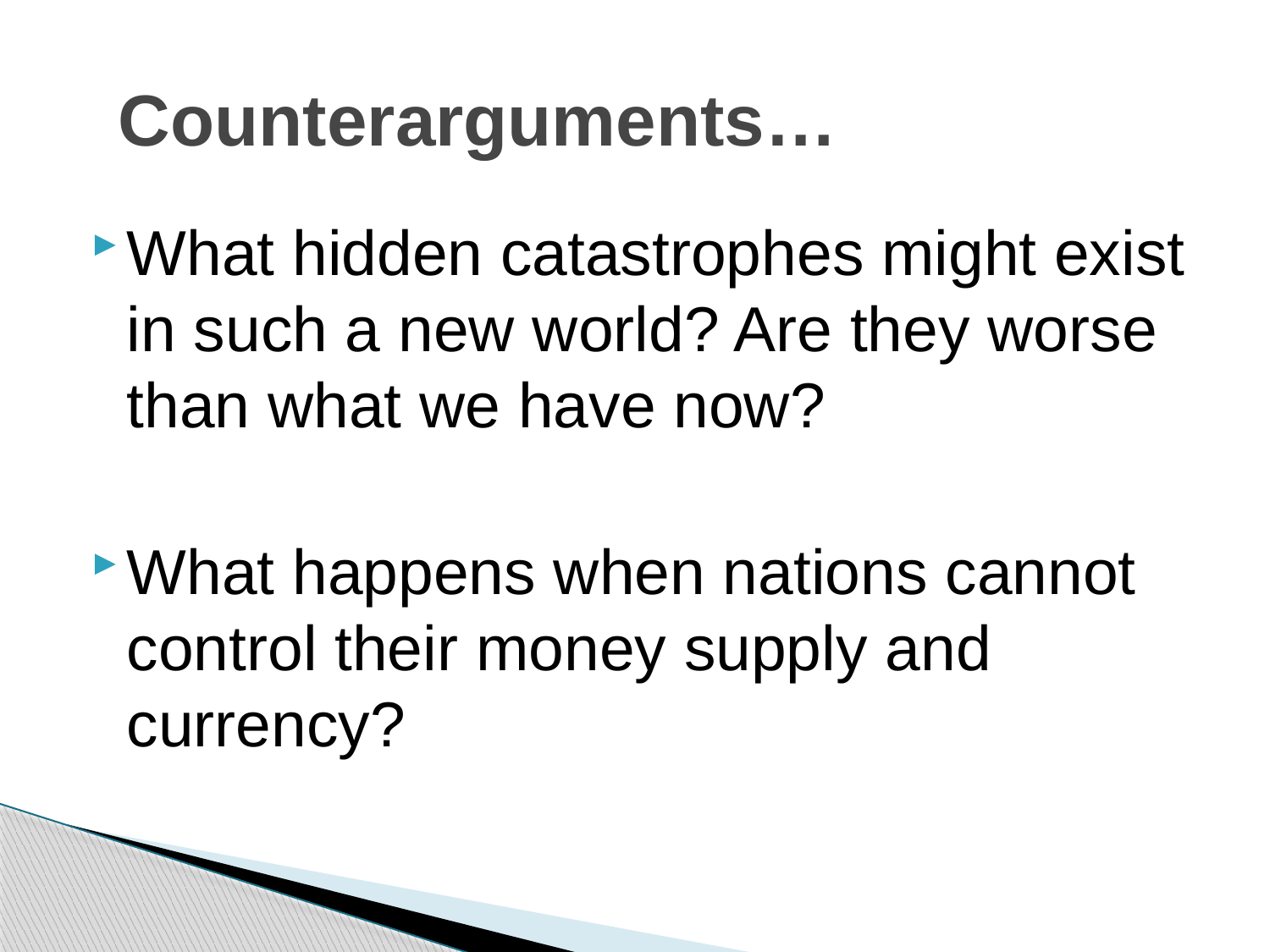

# Counterarguments…
What hidden catastrophes might exist in such a new world? Are they worse than what we have now?

What happens when nations cannot control their money supply and currency?